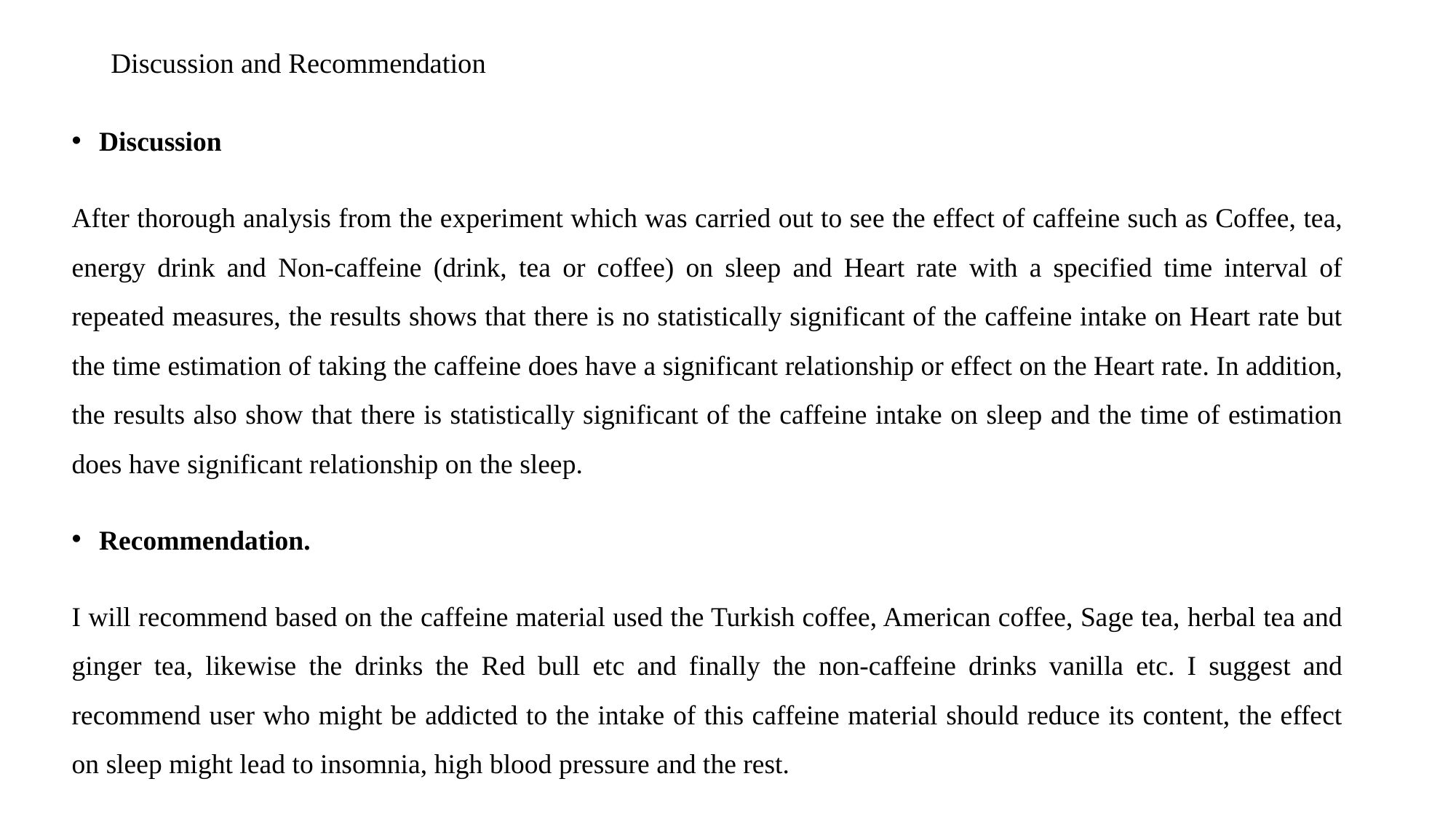

# Discussion and Recommendation
Discussion
After thorough analysis from the experiment which was carried out to see the effect of caffeine such as Coffee, tea, energy drink and Non-caffeine (drink, tea or coffee) on sleep and Heart rate with a specified time interval of repeated measures, the results shows that there is no statistically significant of the caffeine intake on Heart rate but the time estimation of taking the caffeine does have a significant relationship or effect on the Heart rate. In addition, the results also show that there is statistically significant of the caffeine intake on sleep and the time of estimation does have significant relationship on the sleep.
Recommendation.
I will recommend based on the caffeine material used the Turkish coffee, American coffee, Sage tea, herbal tea and ginger tea, likewise the drinks the Red bull etc and finally the non-caffeine drinks vanilla etc. I suggest and recommend user who might be addicted to the intake of this caffeine material should reduce its content, the effect on sleep might lead to insomnia, high blood pressure and the rest.